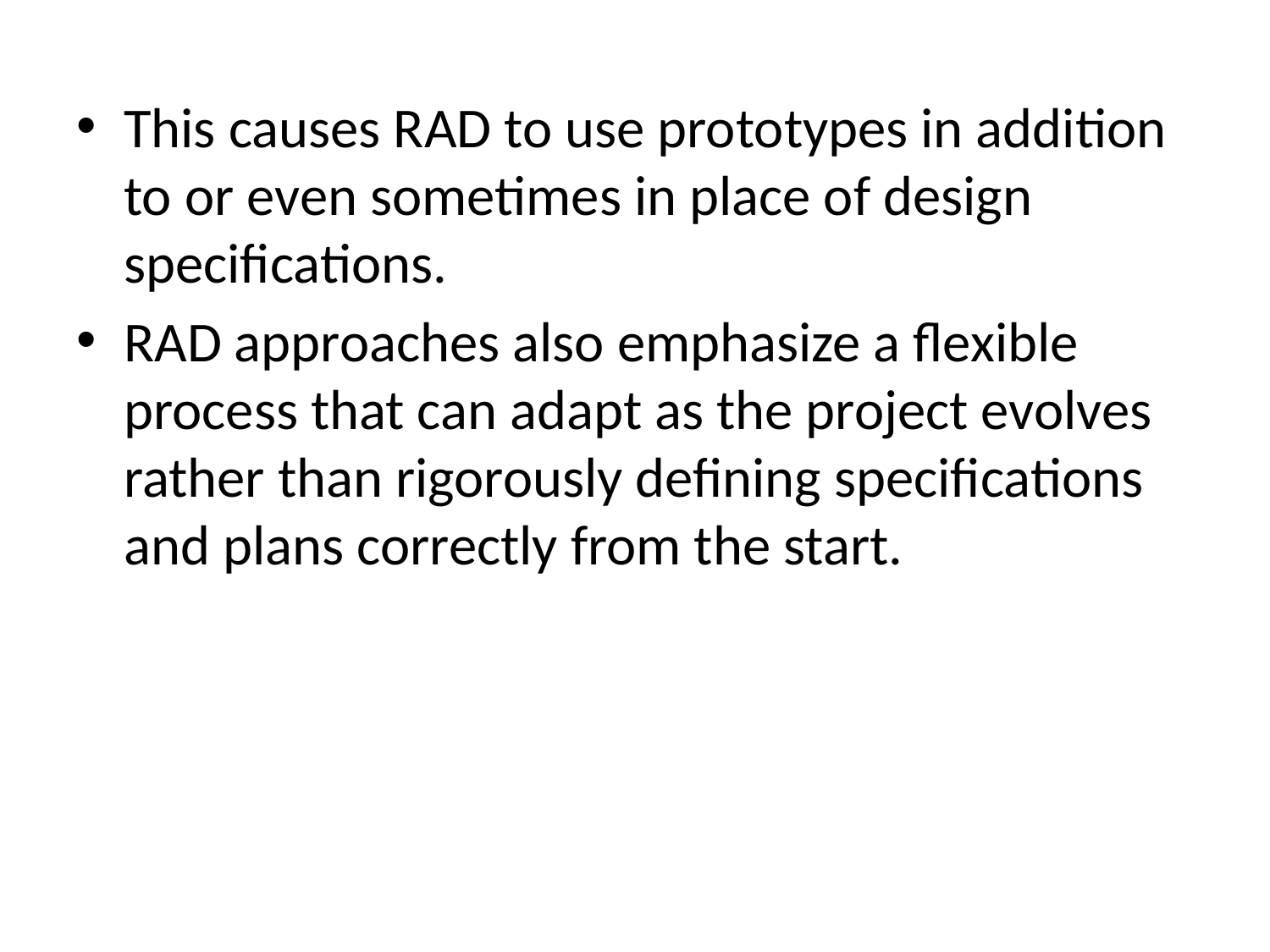

This causes RAD to use prototypes in addition to or even sometimes in place of design specifications.
RAD approaches also emphasize a flexible process that can adapt as the project evolves rather than rigorously defining specifications and plans correctly from the start.